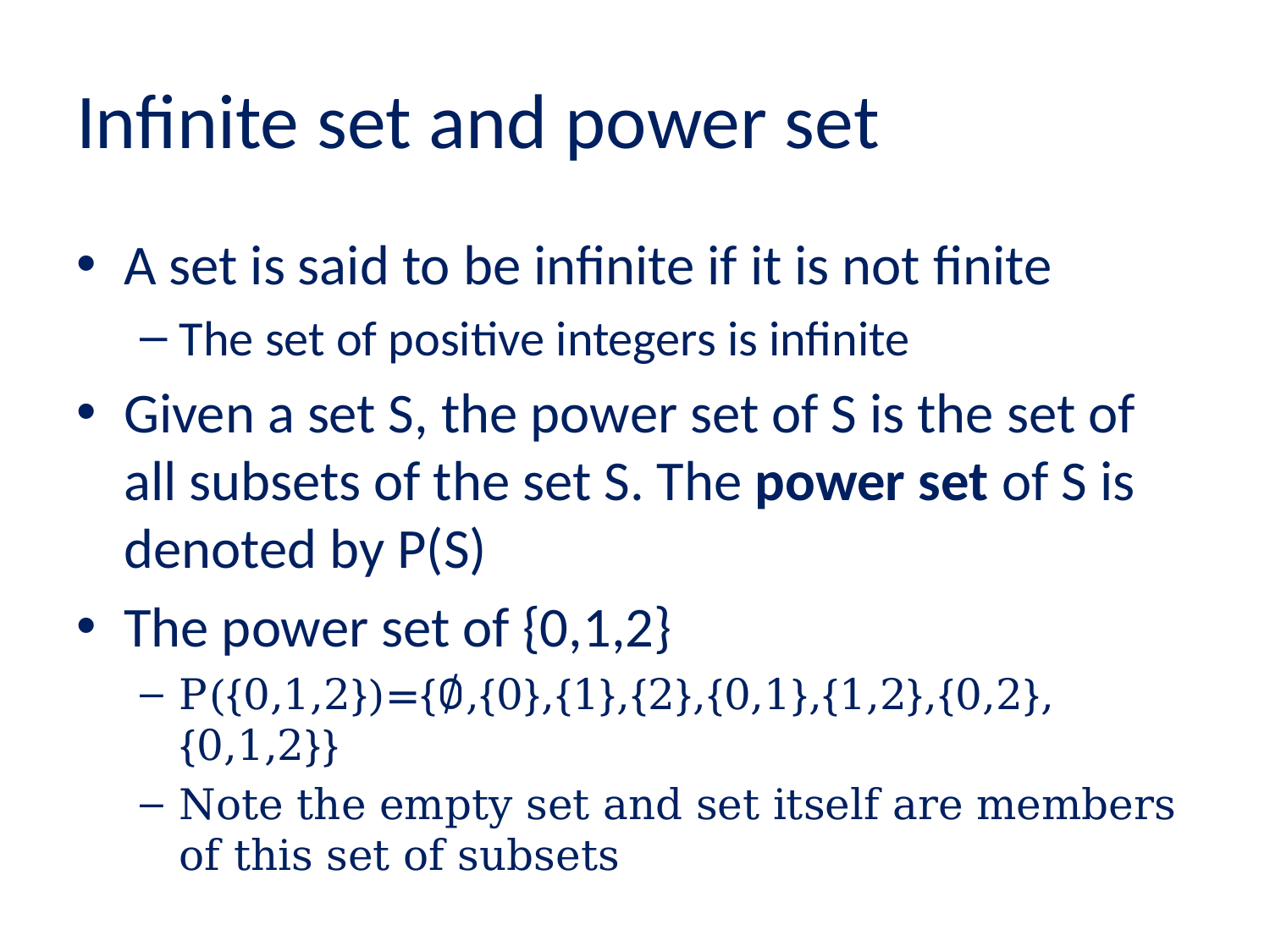

# Infinite set and power set
A set is said to be infinite if it is not finite
The set of positive integers is infinite
Given a set S, the power set of S is the set of all subsets of the set S. The power set of S is denoted by P(S)
The power set of {0,1,2}
P({0,1,2})={∅,{0},{1},{2},{0,1},{1,2},{0,2},{0,1,2}}
Note the empty set and set itself are members of this set of subsets
16